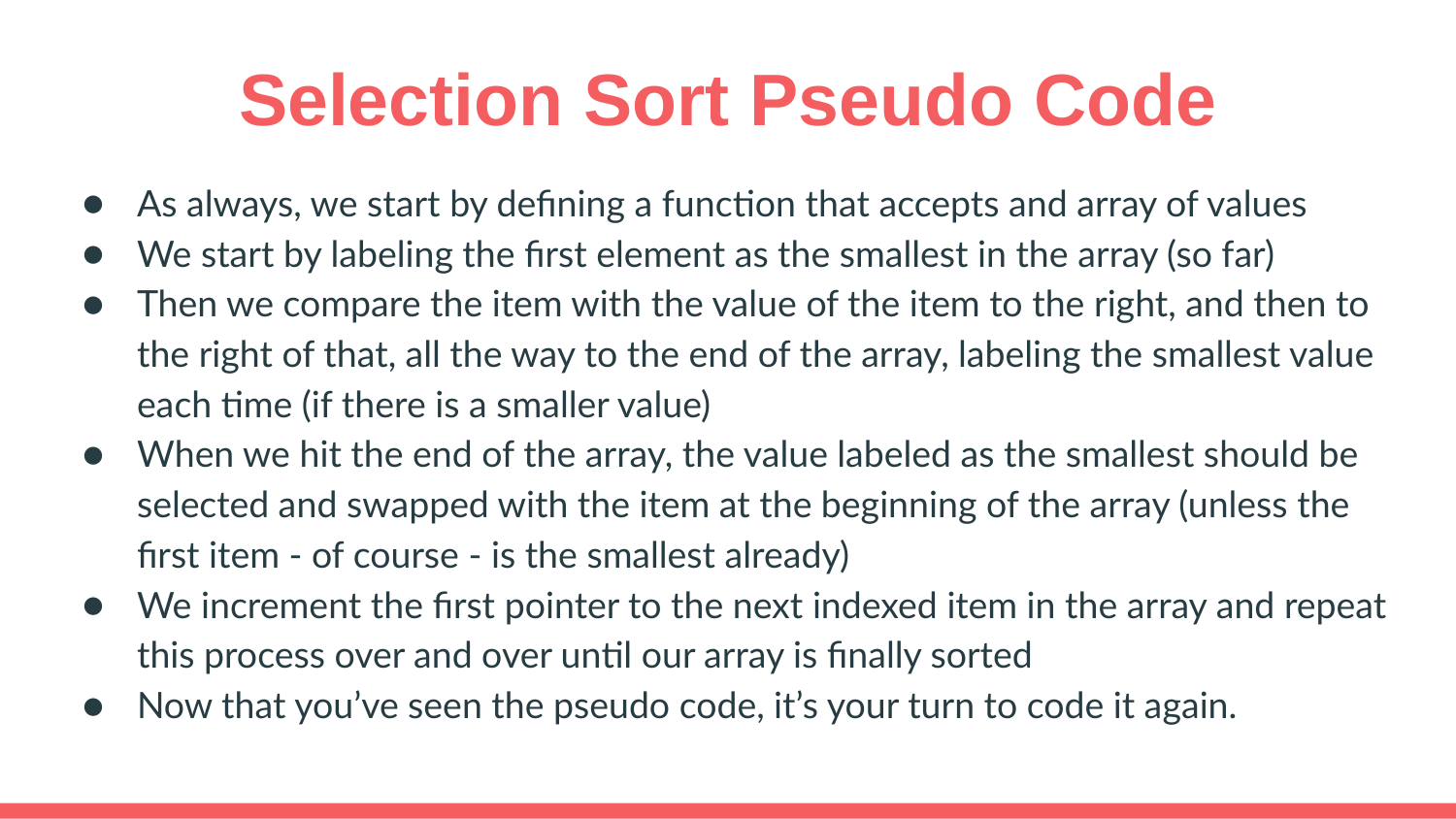

# Selection Sort Pseudo Code
As always, we start by defining a function that accepts and array of values
We start by labeling the first element as the smallest in the array (so far)
Then we compare the item with the value of the item to the right, and then to the right of that, all the way to the end of the array, labeling the smallest value each time (if there is a smaller value)
When we hit the end of the array, the value labeled as the smallest should be selected and swapped with the item at the beginning of the array (unless the first item - of course - is the smallest already)
We increment the first pointer to the next indexed item in the array and repeat this process over and over until our array is finally sorted
Now that you’ve seen the pseudo code, it’s your turn to code it again.